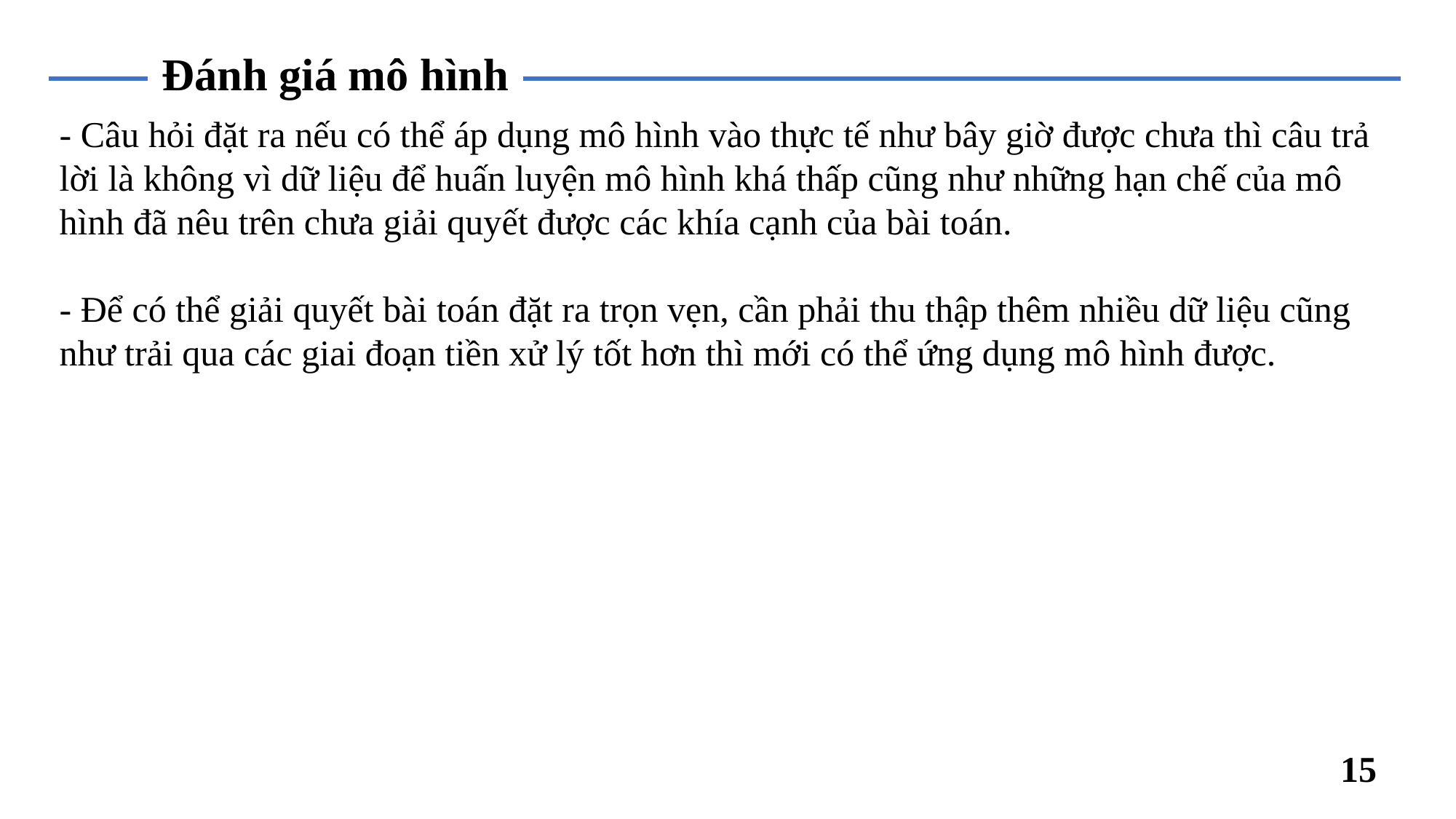

# Đánh giá mô hình
- Câu hỏi đặt ra nếu có thể áp dụng mô hình vào thực tế như bây giờ được chưa thì câu trả lời là không vì dữ liệu để huấn luyện mô hình khá thấp cũng như những hạn chế của mô hình đã nêu trên chưa giải quyết được các khía cạnh của bài toán.

- Để có thể giải quyết bài toán đặt ra trọn vẹn, cần phải thu thập thêm nhiều dữ liệu cũng như trải qua các giai đoạn tiền xử lý tốt hơn thì mới có thể ứng dụng mô hình được.
15